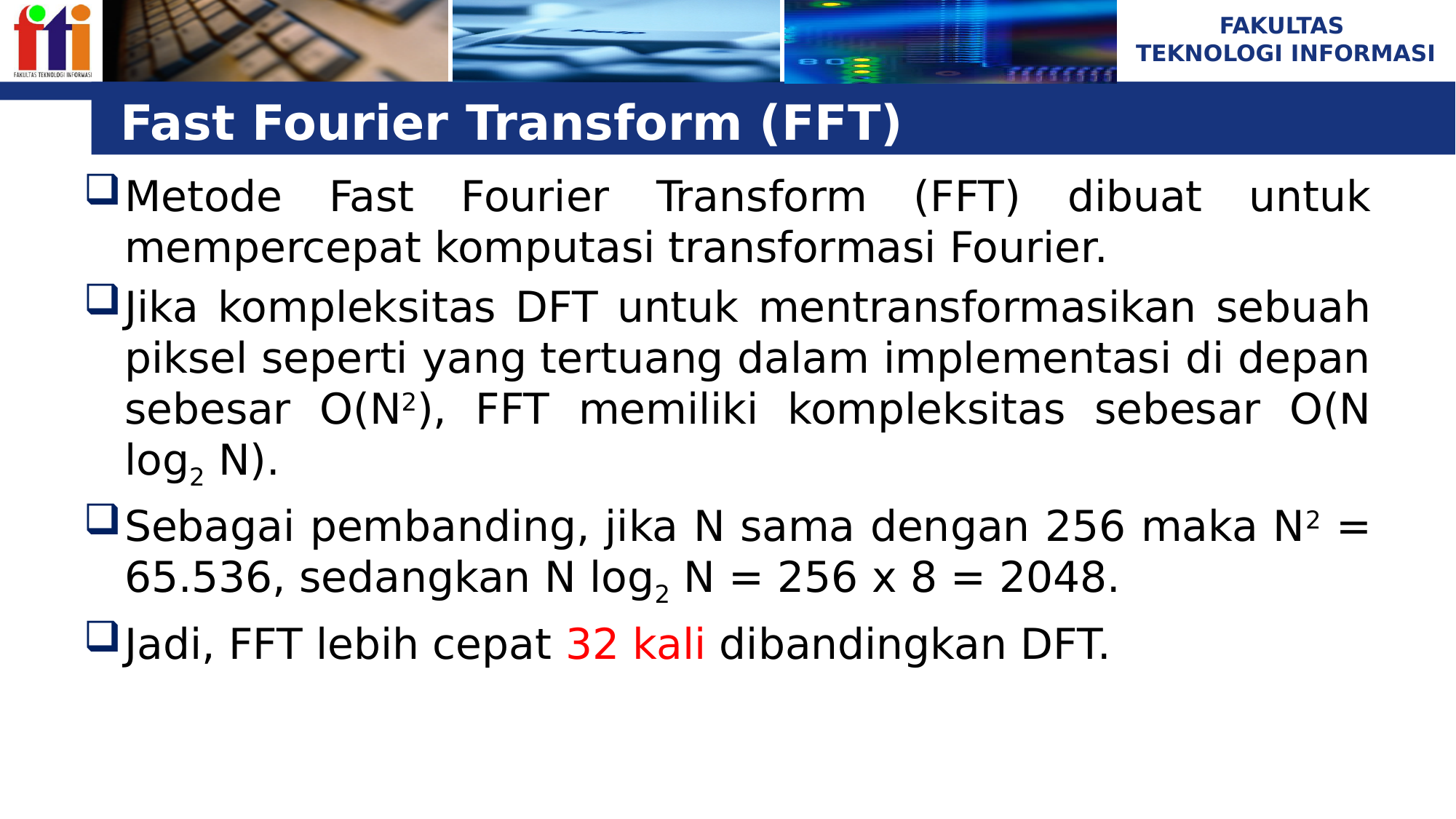

# Fast Fourier Transform (FFT)
Metode Fast Fourier Transform (FFT) dibuat untuk mempercepat komputasi transformasi Fourier.
Jika kompleksitas DFT untuk mentransformasikan sebuah piksel seperti yang tertuang dalam implementasi di depan sebesar O(N2), FFT memiliki kompleksitas sebesar O(N log2 N).
Sebagai pembanding, jika N sama dengan 256 maka N2 = 65.536, sedangkan N log2 N = 256 x 8 = 2048.
Jadi, FFT lebih cepat 32 kali dibandingkan DFT.